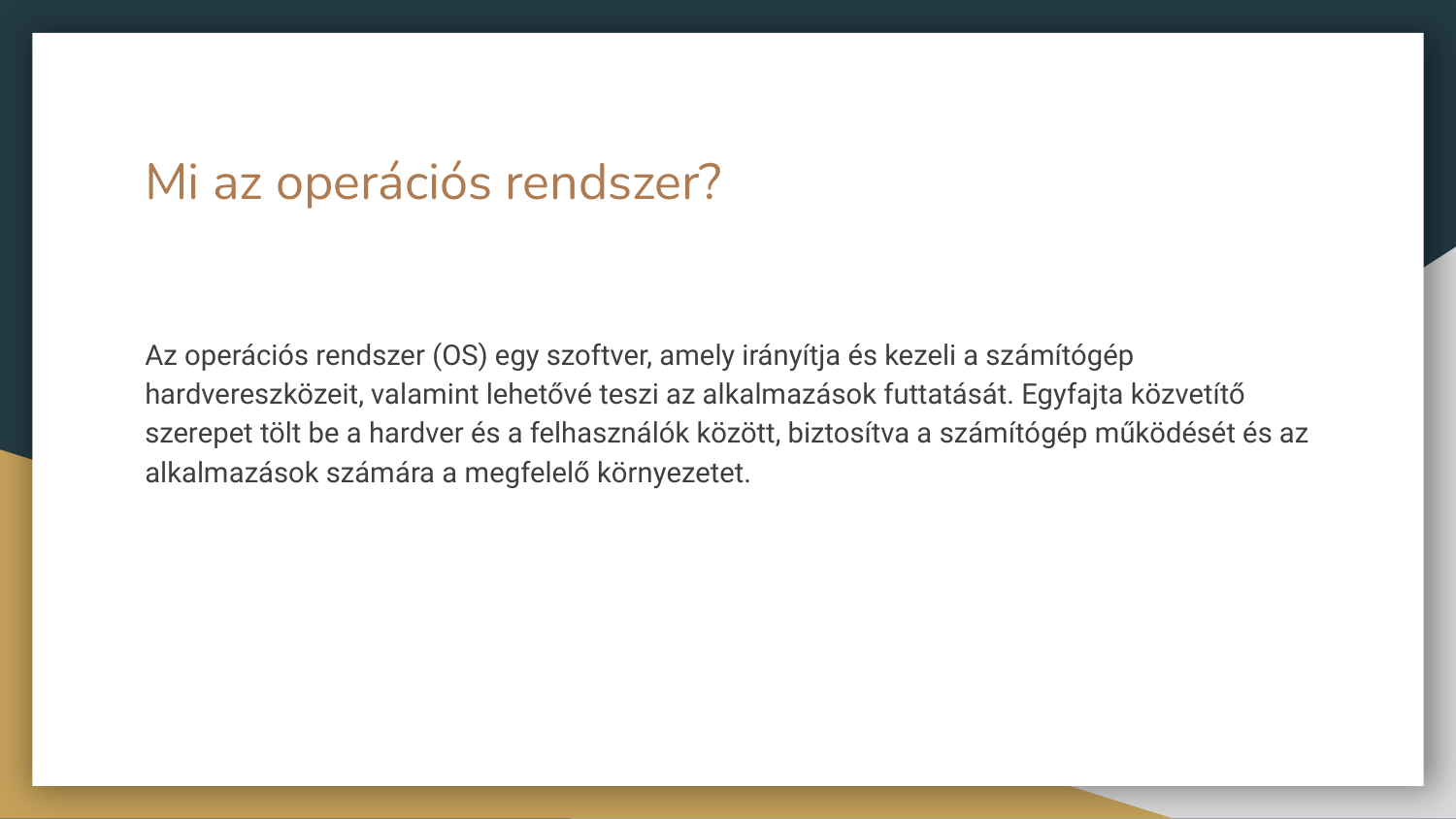

# Mi az operációs rendszer?
Az operációs rendszer (OS) egy szoftver, amely irányítja és kezeli a számítógép hardvereszközeit, valamint lehetővé teszi az alkalmazások futtatását. Egyfajta közvetítő szerepet tölt be a hardver és a felhasználók között, biztosítva a számítógép működését és az alkalmazások számára a megfelelő környezetet.